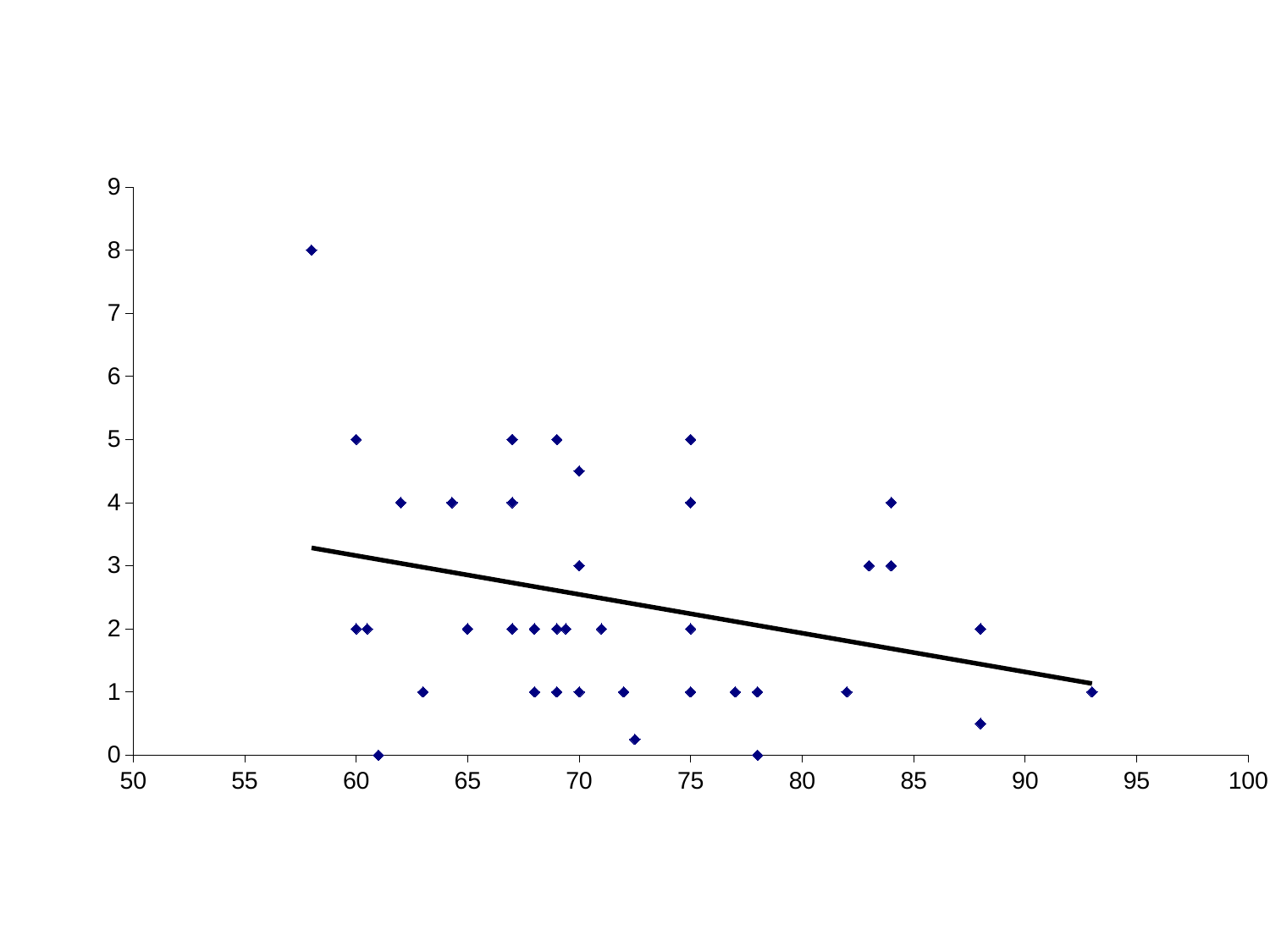

### Chart

| Category | Online |
|---|---|